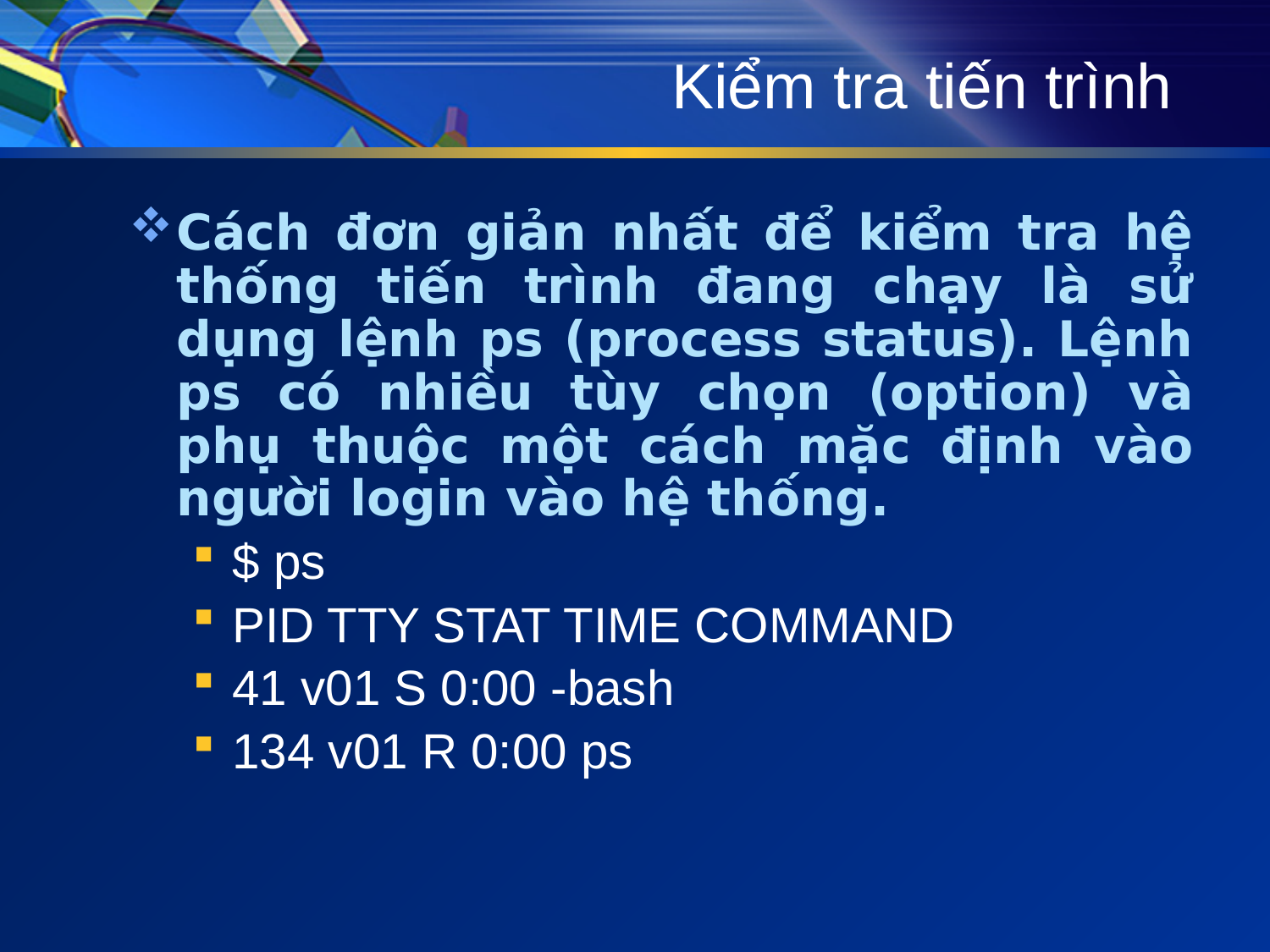

# Kiểm tra tiến trình
Cách đơn giản nhất để kiểm tra hệ thống tiến trình đang chạy là sử dụng lệnh ps (process status). Lệnh ps có nhiều tùy chọn (option) và phụ thuộc một cách mặc định vào người login vào hệ thống.
$ ps
PID TTY STAT TIME COMMAND
41 v01 S 0:00 -bash
134 v01 R 0:00 ps